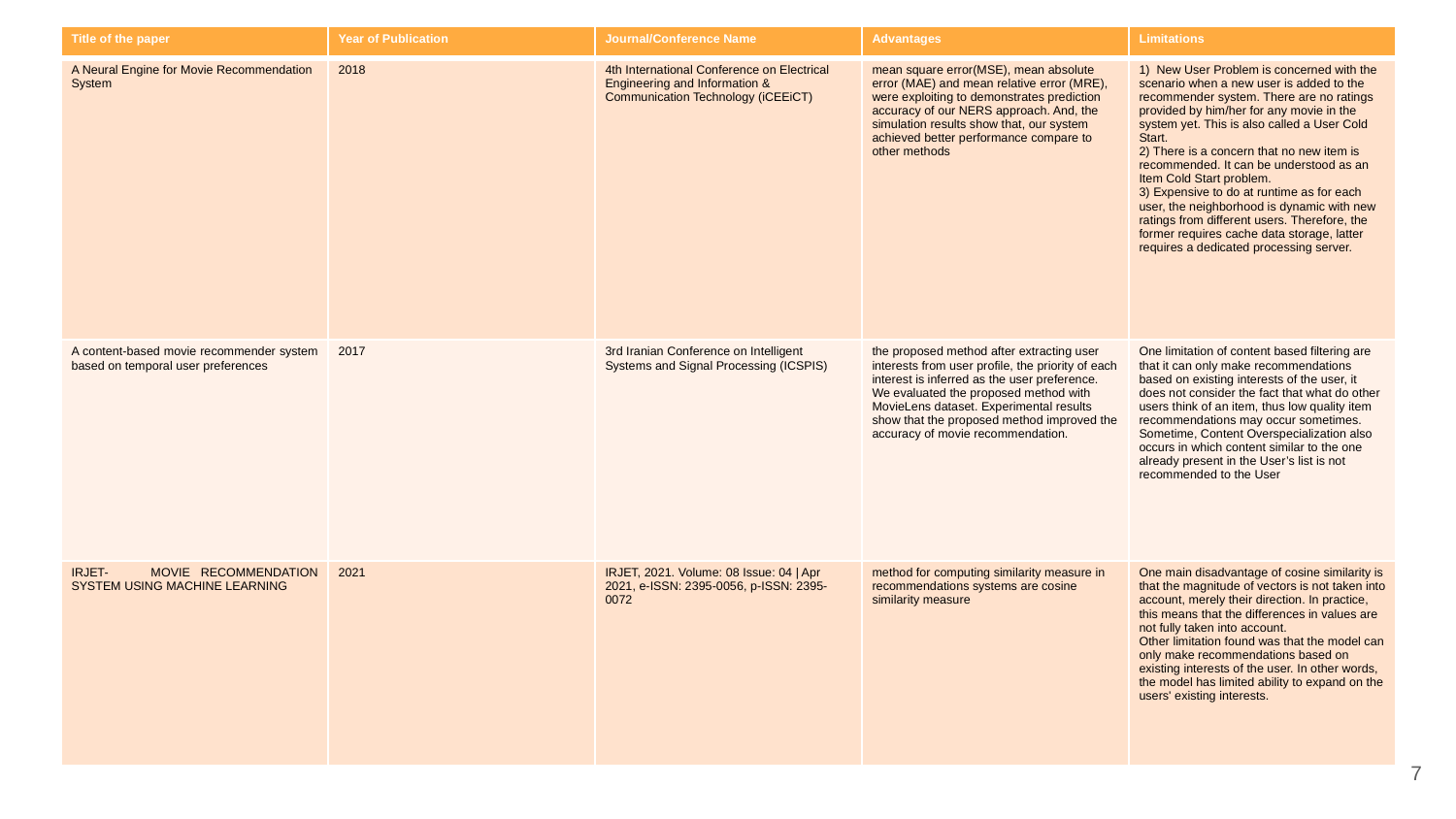

| Title of the paper | Year of Publication | Journal/Conference Name | Advantages | Limitations |
| --- | --- | --- | --- | --- |
| A Neural Engine for Movie Recommendation System | 2018 | 4th International Conference on Electrical Engineering and Information & Communication Technology (iCEEiCT) | mean square error(MSE), mean absolute error (MAE) and mean relative error (MRE), were exploiting to demonstrates prediction accuracy of our NERS approach. And, the simulation results show that, our system achieved better performance compare to other methods | 1)  New User Problem is concerned with the scenario when a new user is added to the recommender system. There are no ratings provided by him/her for any movie in the system yet. This is also called a User Cold Start. 2) There is a concern that no new item is recommended. It can be understood as an Item Cold Start problem. 3) Expensive to do at runtime as for each user, the neighborhood is dynamic with new ratings from different users. Therefore, the former requires cache data storage, latter requires a dedicated processing server. |
| A content-based movie recommender system based on temporal user preferences | 2017 | 3rd Iranian Conference on Intelligent Systems and Signal Processing (ICSPIS) | the proposed method after extracting user interests from user profile, the priority of each interest is inferred as the user preference. We evaluated the proposed method with MovieLens dataset. Experimental results show that the proposed method improved the accuracy of movie recommendation. | One limitation of content based filtering are that it can only make recommendations based on existing interests of the user, it does not consider the fact that what do other users think of an item, thus low quality item recommendations may occur sometimes. Sometime, Content Overspecialization also occurs in which content similar to the one already present in the User’s list is not recommended to the User |
| IRJET-      MOVIE RECOMMENDATION SYSTEM USING MACHINE LEARNING | 2021 | IRJET, 2021. Volume: 08 Issue: 04 | Apr 2021, e-ISSN: 2395-0056, p-ISSN: 2395-0072 | method for computing similarity measure in recommendations systems are cosine similarity measure | One main disadvantage of cosine similarity is that the magnitude of vectors is not taken into account, merely their direction. In practice, this means that the differences in values are not fully taken into account. Other limitation found was that the model can only make recommendations based on existing interests of the user. In other words, the model has limited ability to expand on the users' existing interests. |

7